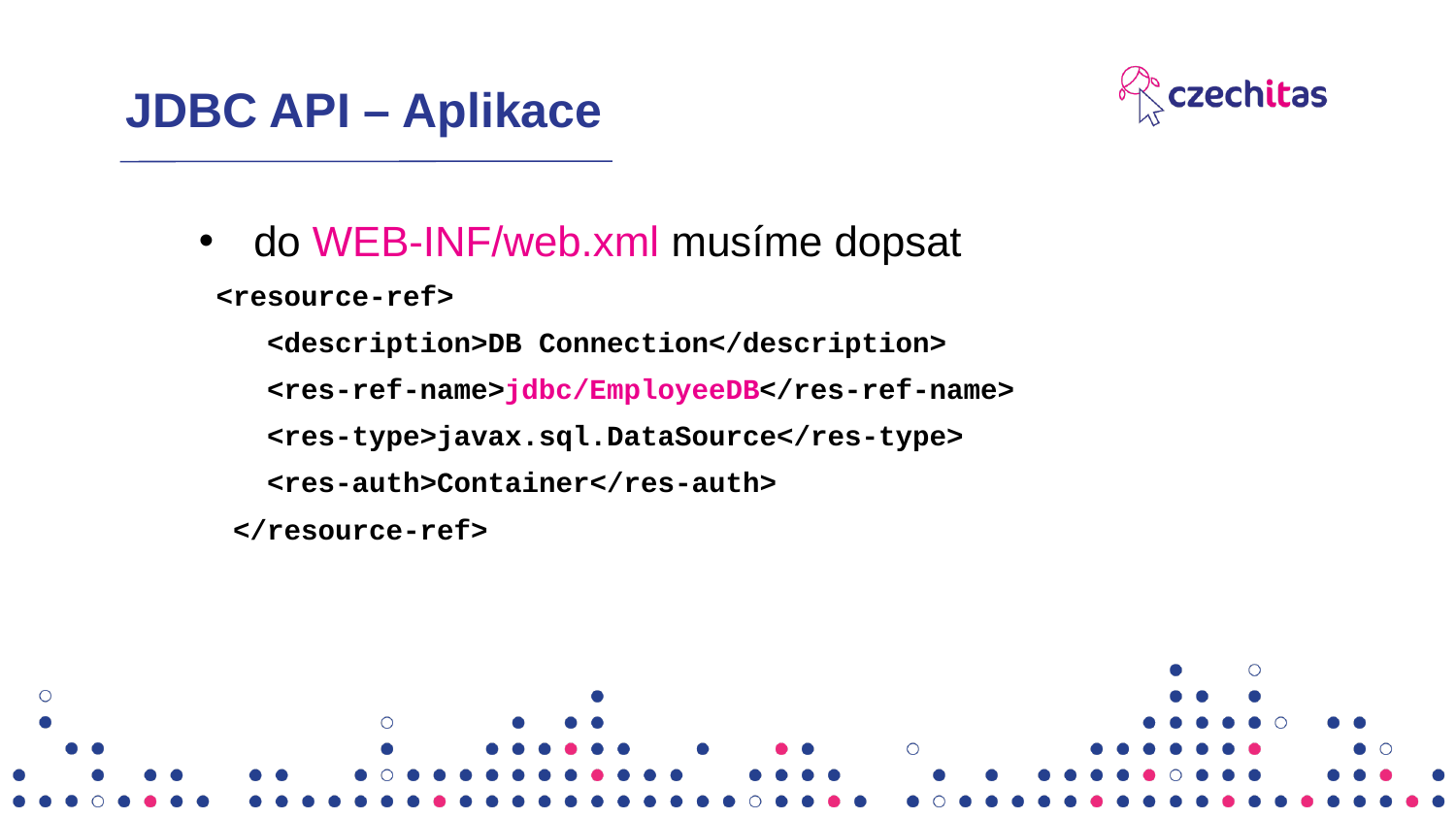

# JDBC API – Aplikace
do WEB-INF/web.xml musíme dopsat
 <resource-ref>
    <description>DB Connection</description>
    <res-ref-name>jdbc/EmployeeDB</res-ref-name>
    <res-type>javax.sql.DataSource</res-type>
    <res-auth>Container</res-auth>
  </resource-ref>